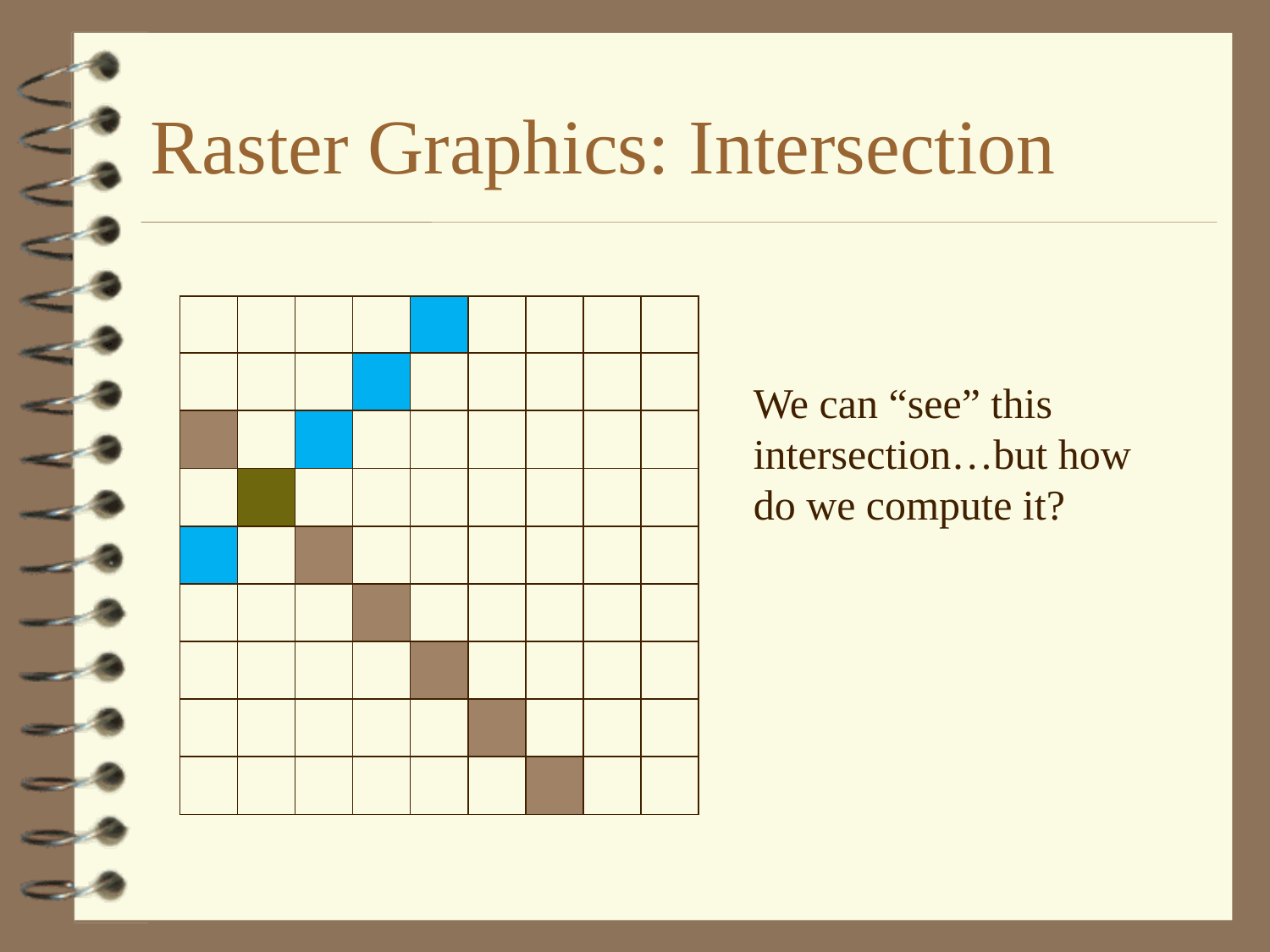

# Raster Graphics: Intersection
|  |  |  |  |  |  |  |  |  |
| --- | --- | --- | --- | --- | --- | --- | --- | --- |
|  |  |  |  |  |  |  |  |  |
|  |  |  |  |  |  |  |  |  |
|  |  |  |  |  |  |  |  |  |
|  |  |  |  |  |  |  |  |  |
|  |  |  |  |  |  |  |  |  |
|  |  |  |  |  |  |  |  |  |
|  |  |  |  |  |  |  |  |  |
|  |  |  |  |  |  |  |  |  |
We can “see” this intersection…but how do we compute it?